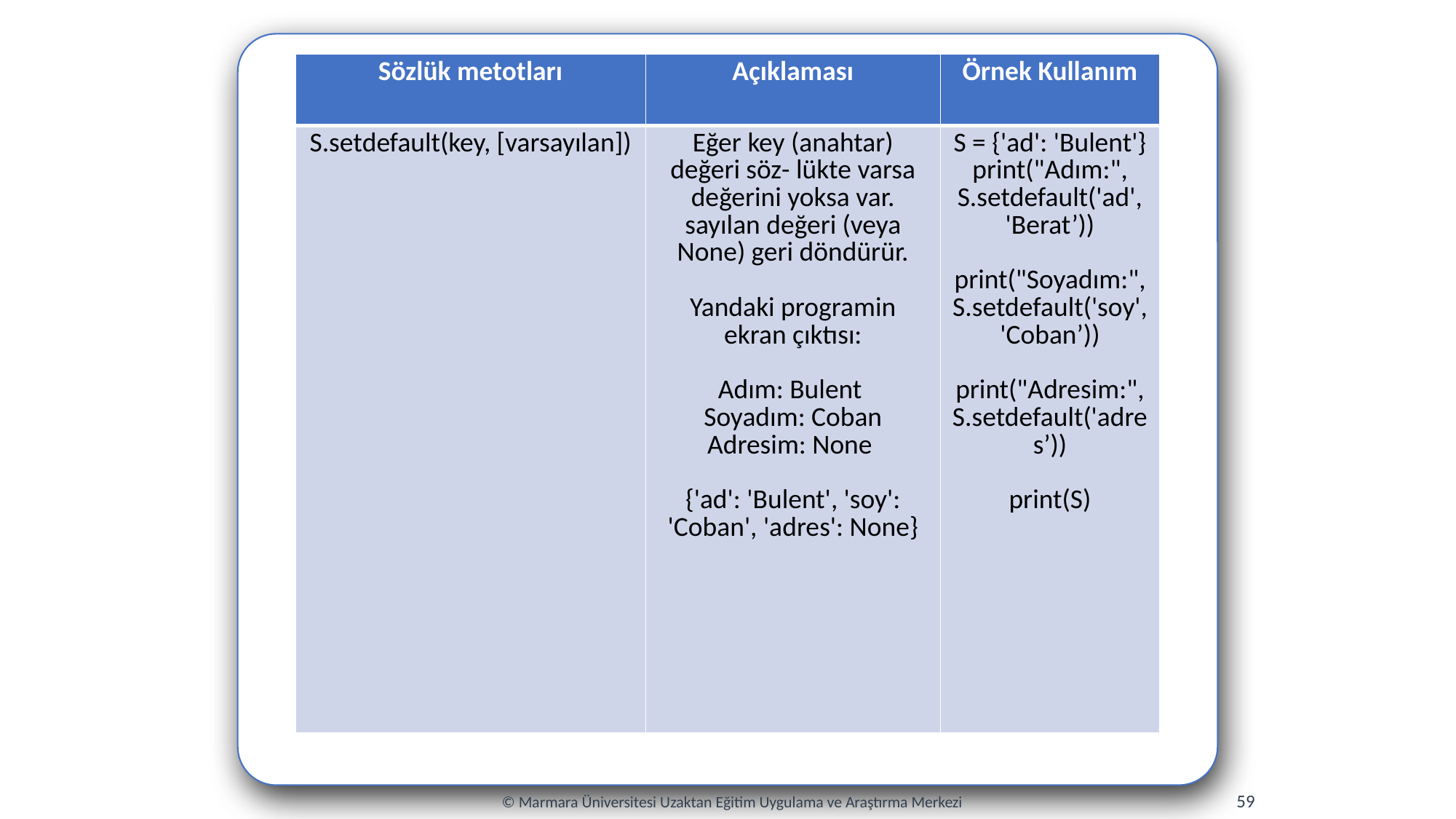

| Sözlük metotları | Açıklaması | Örnek Kullanım |
| --- | --- | --- |
| S.setdefault(key, [varsayılan]) | Eğer key (anahtar) değeri söz- lükte varsa değerini yoksa var. sayılan değeri (veya None) geri döndürür. Yandaki programin ekran çıktısı: Adım: Bulent Soyadım: Coban Adresim: None {'ad': 'Bulent', 'soy': 'Coban', 'adres': None} | S = {'ad': 'Bulent'} print("Adım:", S.setdefault('ad', 'Berat’)) print("Soyadım:", S.setdefault('soy', 'Coban’)) print("Adresim:", S.setdefault('adres’)) print(S) |
59
© Marmara Üniversitesi Uzaktan Eğitim Uygulama ve Araştırma Merkezi